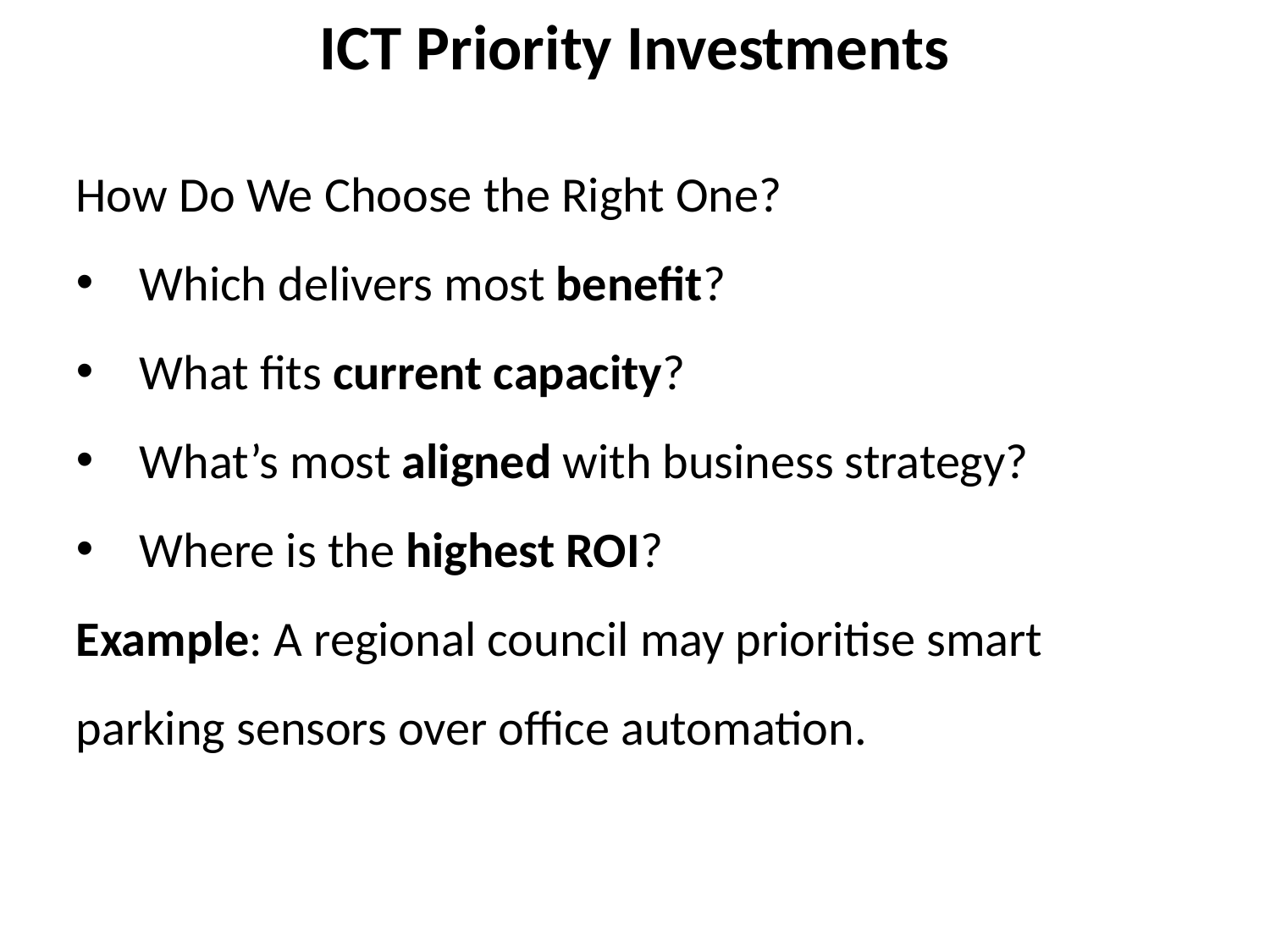

ICT Priority Investments
How Do We Choose the Right One?
Which delivers most benefit?
What fits current capacity?
What’s most aligned with business strategy?
Where is the highest ROI?
Example: A regional council may prioritise smart parking sensors over office automation.